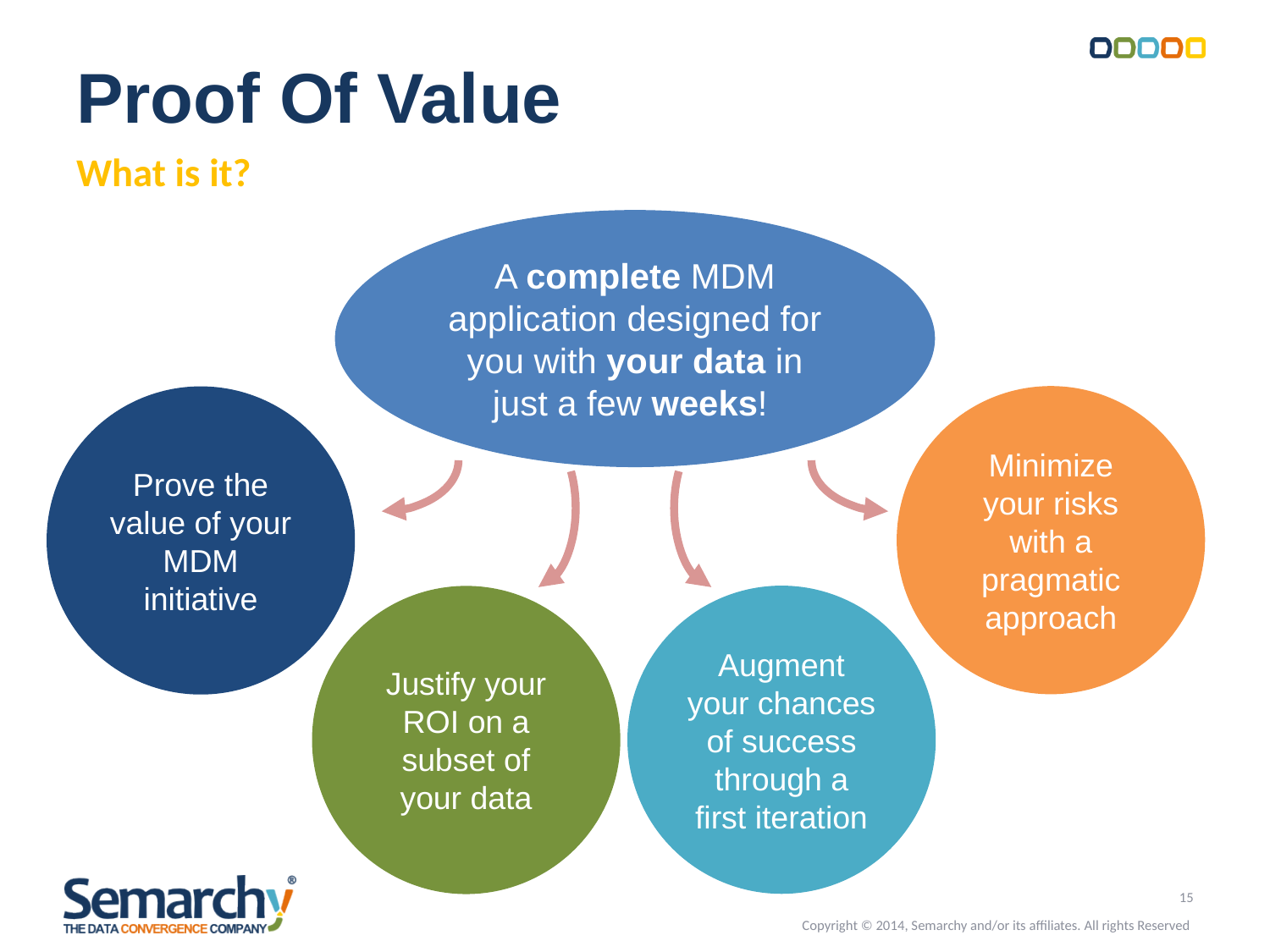

# Proof Of Value
What is it?
A complete MDM application designed for you with your data in just a few weeks!
Minimize your risks with a pragmatic approach

Prove the value of your MDM initiative

Justify your ROI on a subset of your data

Augment your chances of success through a first iteration
15